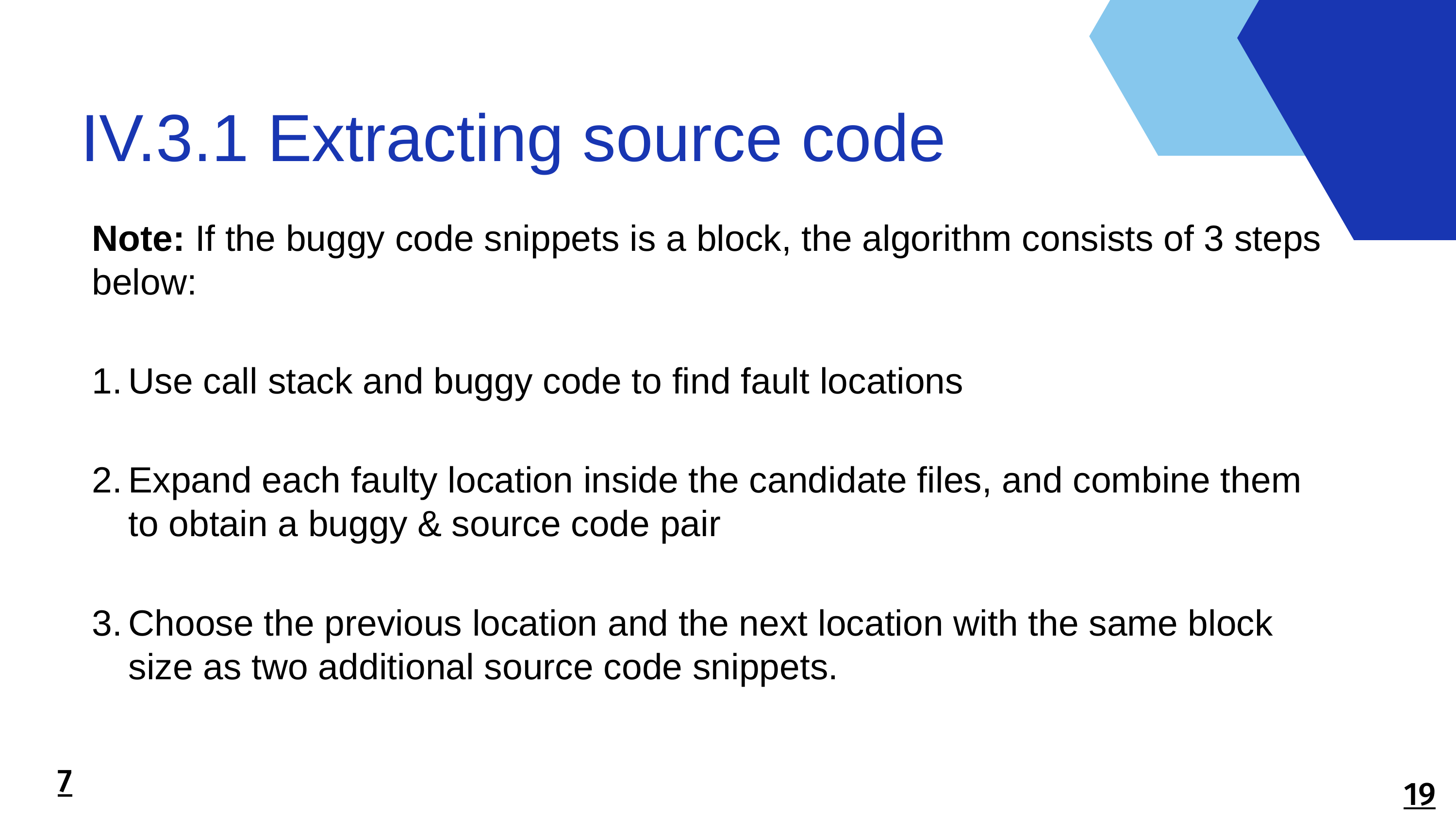

IV.3.1 Extracting source code
Note: If the buggy code snippets is a block, the algorithm consists of 3 steps below:

Use call stack and buggy code to find fault locations

Expand each faulty location inside the candidate files, and combine them to obtain a buggy & source code pair

Choose the previous location and the next location with the same block size as two additional source code snippets.
7
19